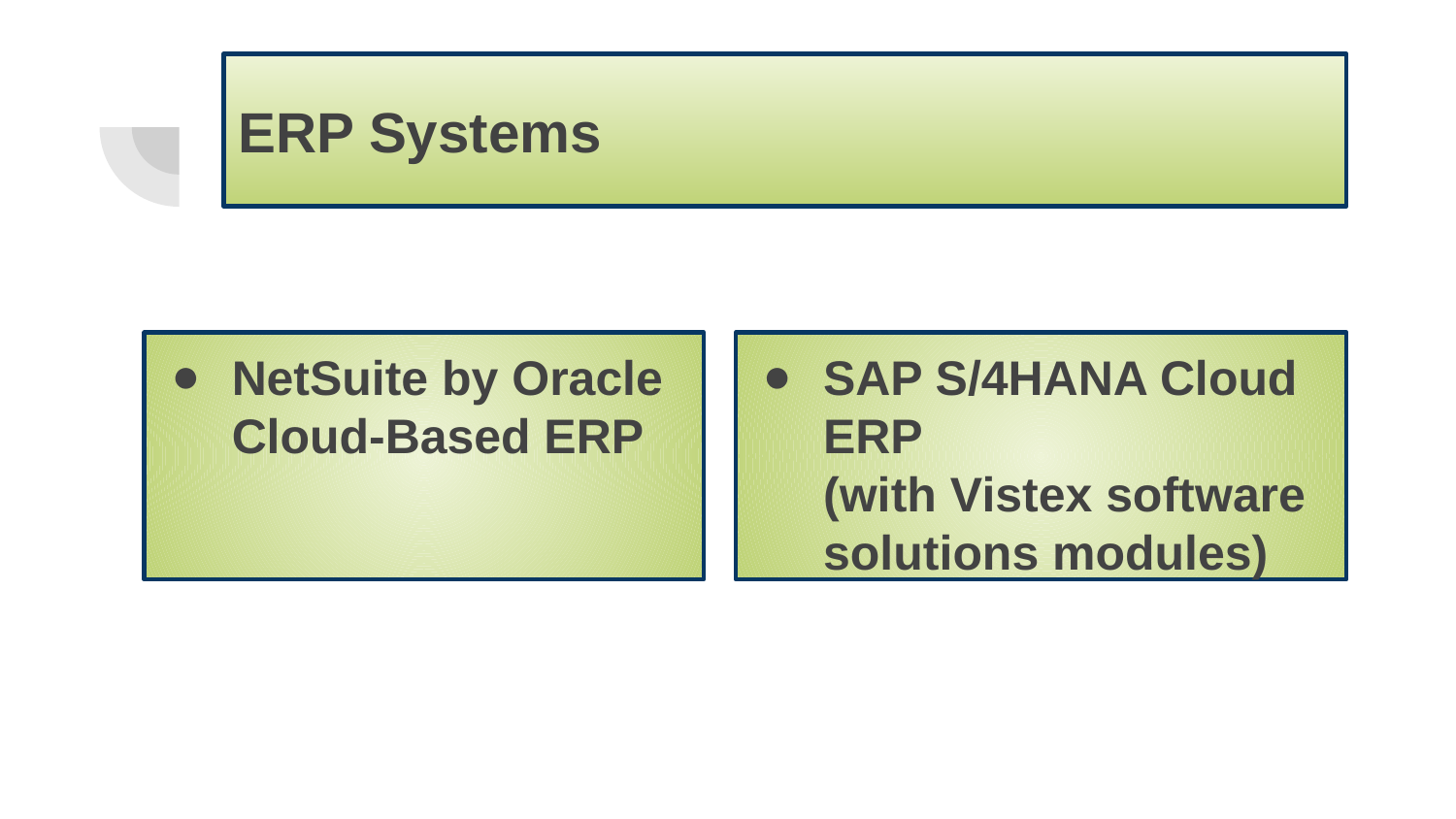

# ERP Systems
NetSuite by Oracle Cloud-Based ERP

SAP S/4HANA Cloud ERP
(with Vistex software solutions modules)